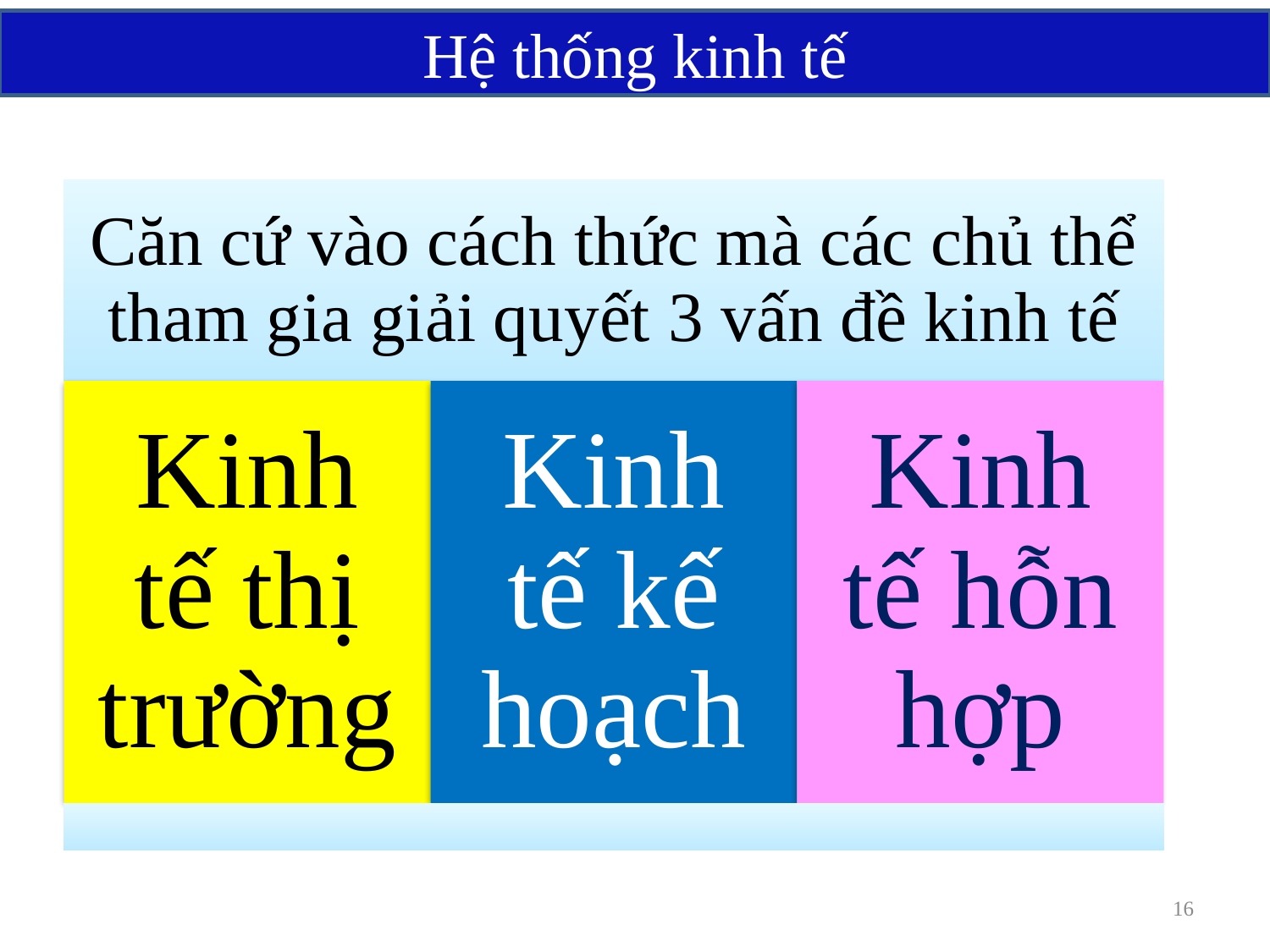

Hệ thống kinh tế
Căn cứ vào cách thức mà các chủ thể tham gia giải quyết 3 vấn đề kinh tế
Kinh tế thị trường
Kinh tế kế hoạch
Kinh tế hỗn hợp
16